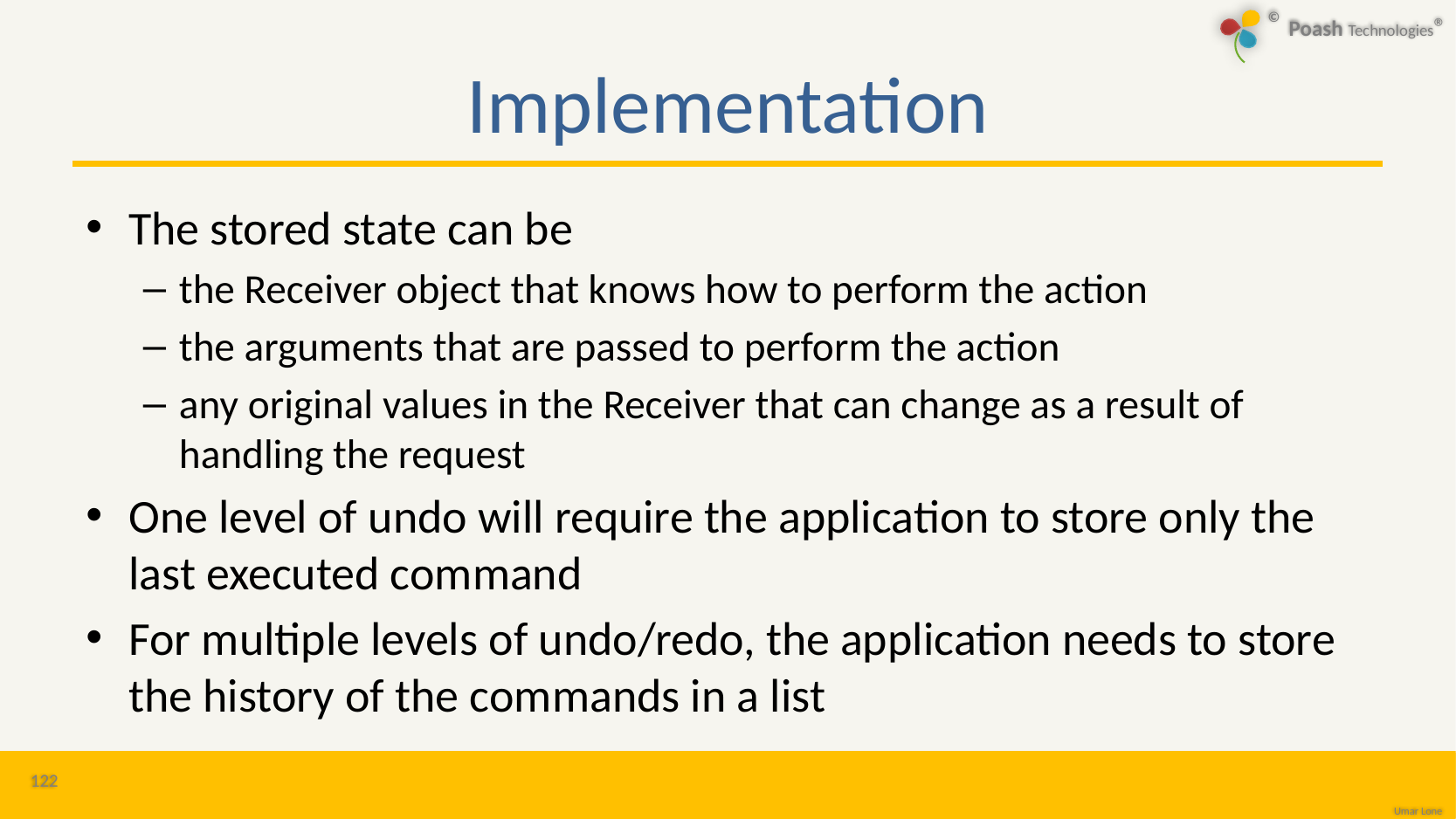

# Implementation
The stored state can be
the Receiver object that knows how to perform the action
the arguments that are passed to perform the action
any original values in the Receiver that can change as a result of handling the request
One level of undo will require the application to store only the last executed command
For multiple levels of undo/redo, the application needs to store the history of the commands in a list
122